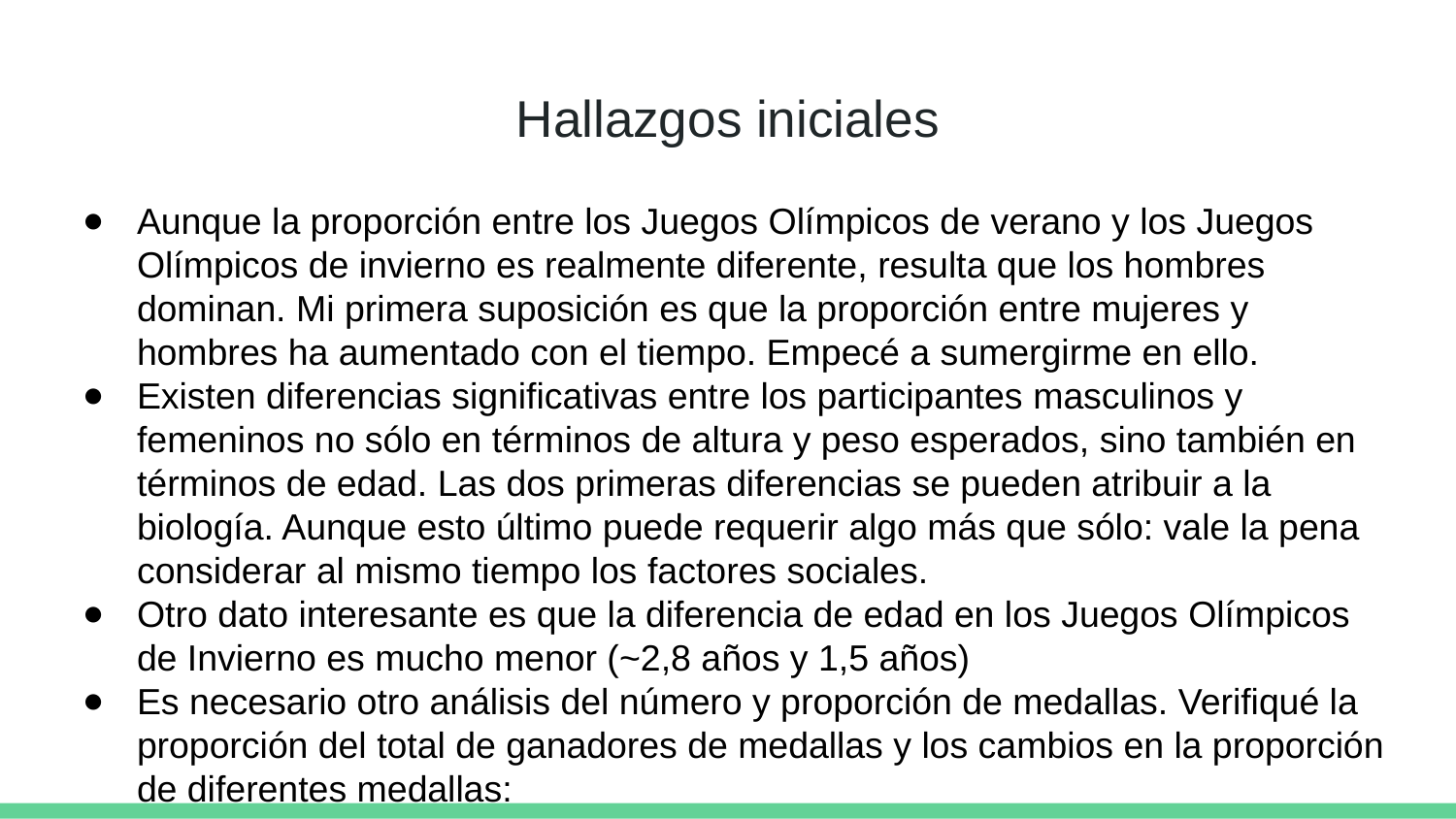

# Hallazgos iniciales

Aunque la proporción entre los Juegos Olímpicos de verano y los Juegos Olímpicos de invierno es realmente diferente, resulta que los hombres dominan. Mi primera suposición es que la proporción entre mujeres y hombres ha aumentado con el tiempo. Empecé a sumergirme en ello.
Existen diferencias significativas entre los participantes masculinos y femeninos no sólo en términos de altura y peso esperados, sino también en términos de edad. Las dos primeras diferencias se pueden atribuir a la biología. Aunque esto último puede requerir algo más que sólo: vale la pena considerar al mismo tiempo los factores sociales.
Otro dato interesante es que la diferencia de edad en los Juegos Olímpicos de Invierno es mucho menor (~2,8 años y 1,5 años)
Es necesario otro análisis del número y proporción de medallas. Verifiqué la proporción del total de ganadores de medallas y los cambios en la proporción de diferentes medallas: